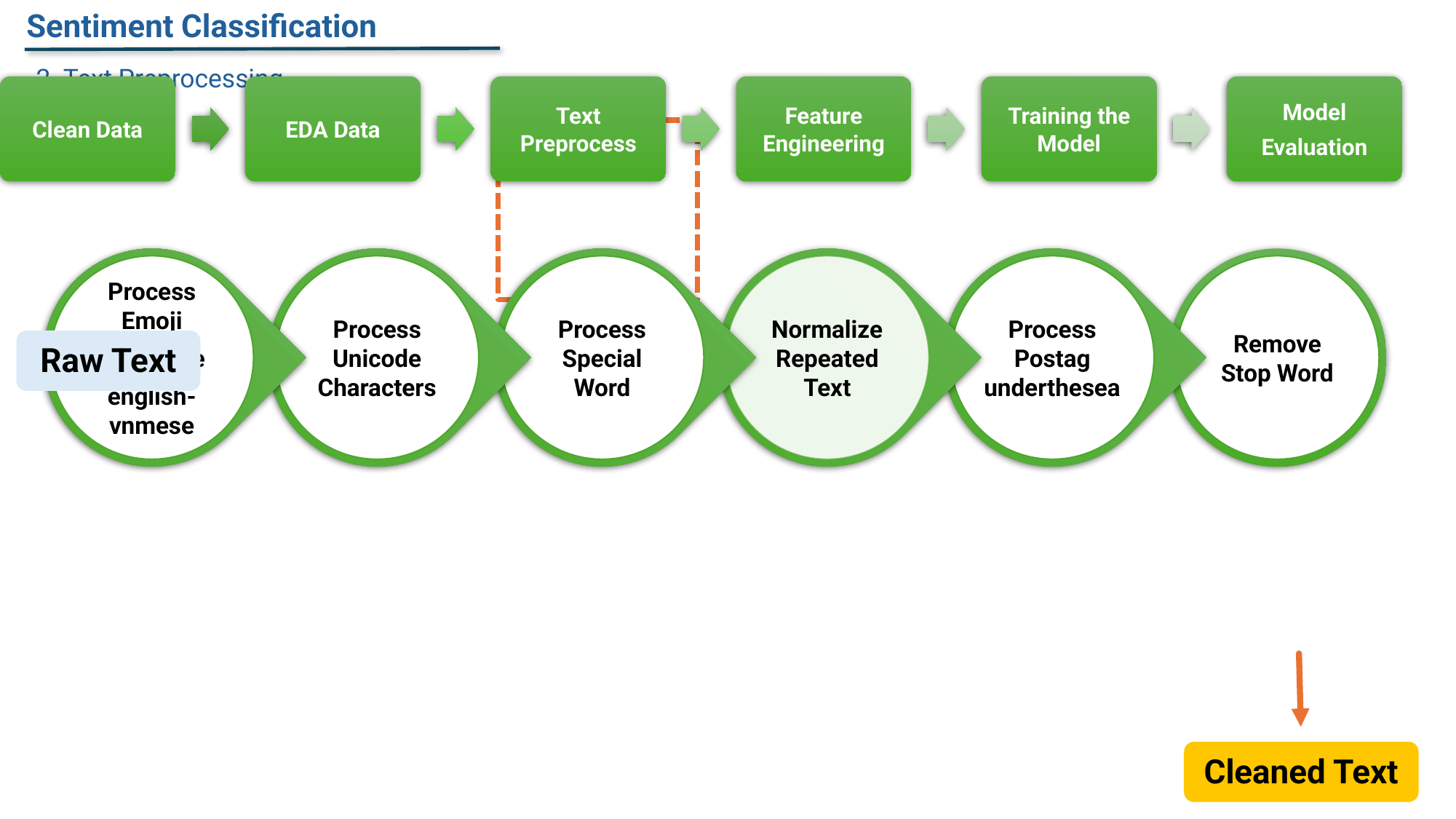

Sentiment Classification
2. Text Preprocessing
Clean Data

EDA Data

Text Preprocess

Feature Engineering

Training the Model

Model
Evaluation

Remove Stop Word
Process Postag underthesea
Normalize Repeated Text
Process Special Word
Process Unicode Characters
Process Emoji
Teencode
english-vnmese
Raw Text
Cleaned Text